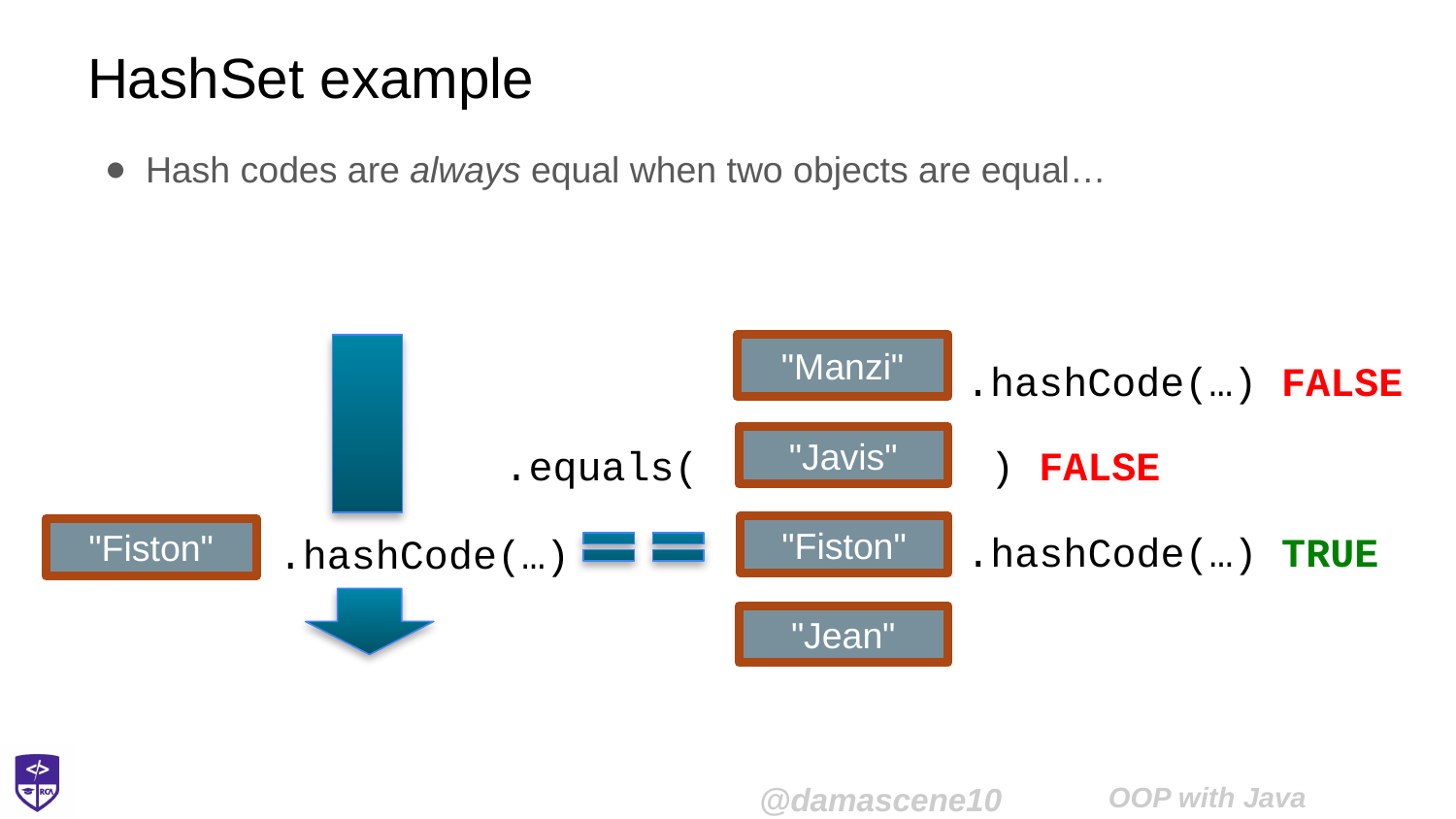

# HashSet example
Hash codes are always equal when two objects are equal…

"Manzi"
.hashCode(…) FALSE
"Javis"
.equals(
 ) FALSE
"Fiston"
"Fiston"
.hashCode(…) TRUE
.hashCode(…)

"Jean"